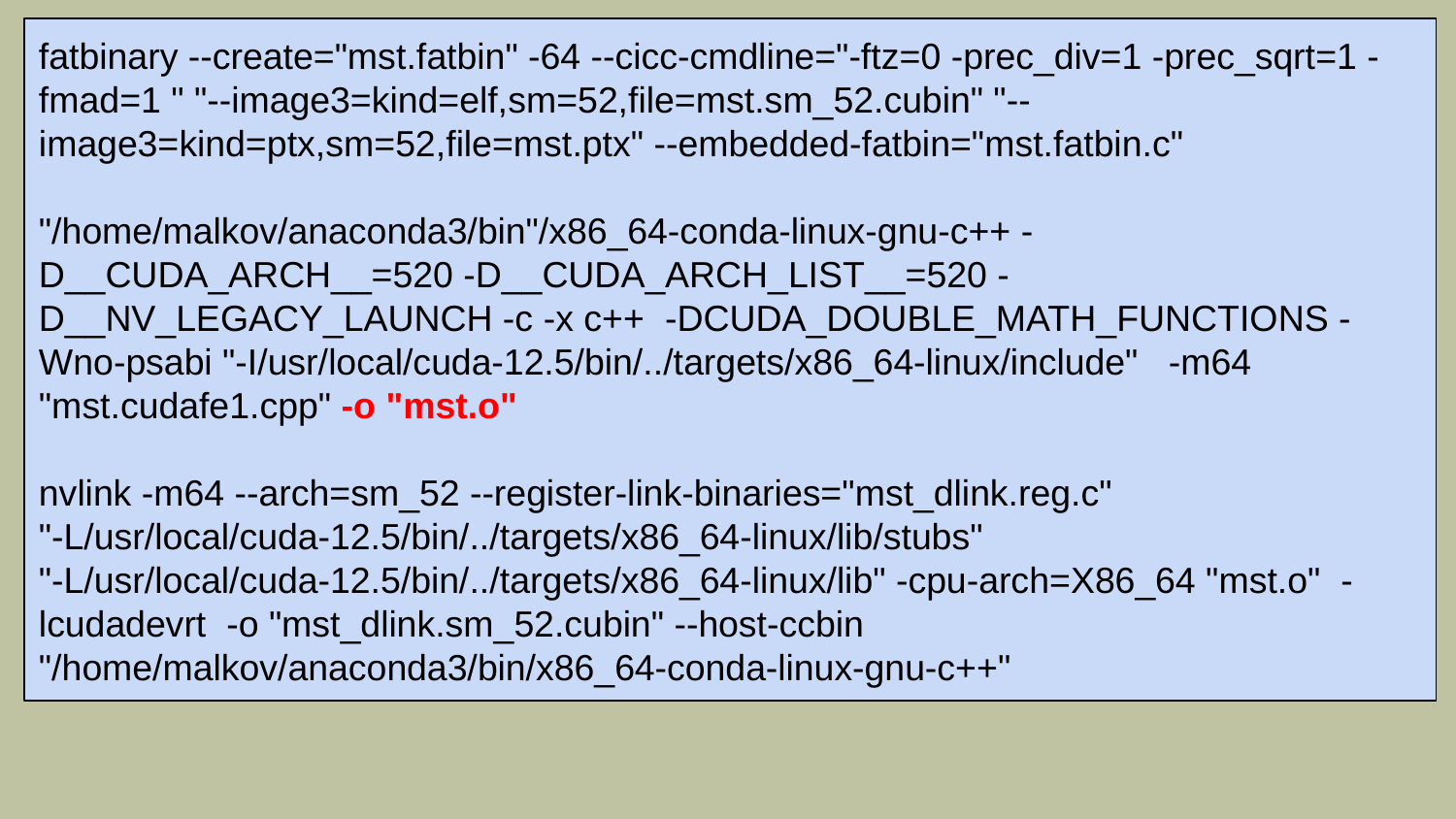

fatbinary --create="mst.fatbin" -64 --cicc-cmdline="-ftz=0 -prec_div=1 -prec_sqrt=1 -fmad=1 " "--image3=kind=elf,sm=52,file=mst.sm_52.cubin" "--image3=kind=ptx,sm=52,file=mst.ptx" --embedded-fatbin="mst.fatbin.c"

"/home/malkov/anaconda3/bin"/x86_64-conda-linux-gnu-c++ -D__CUDA_ARCH__=520 -D__CUDA_ARCH_LIST__=520 -D__NV_LEGACY_LAUNCH -c -x c++  -DCUDA_DOUBLE_MATH_FUNCTIONS -Wno-psabi "-I/usr/local/cuda-12.5/bin/../targets/x86_64-linux/include"   -m64 "mst.cudafe1.cpp" -o "mst.o"

nvlink -m64 --arch=sm_52 --register-link-binaries="mst_dlink.reg.c"    "-L/usr/local/cuda-12.5/bin/../targets/x86_64-linux/lib/stubs" "-L/usr/local/cuda-12.5/bin/../targets/x86_64-linux/lib" -cpu-arch=X86_64 "mst.o"  -lcudadevrt  -o "mst_dlink.sm_52.cubin" --host-ccbin "/home/malkov/anaconda3/bin/x86_64-conda-linux-gnu-c++"